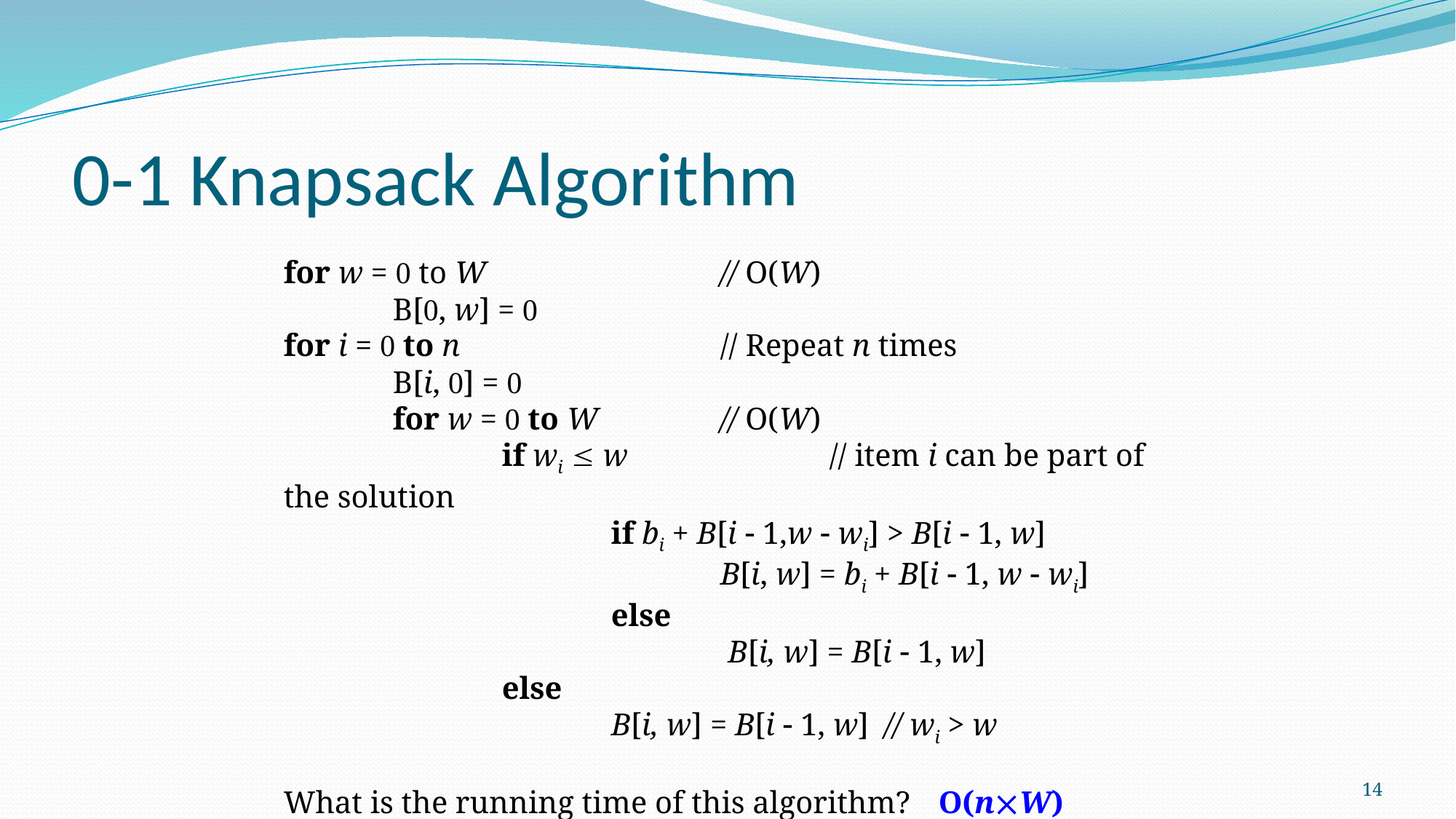

# 0-1 Knapsack Algorithm
for w = 0 to W			// O(W)
	B[0, w] = 0
for i = 0 to n			// Repeat n times
	B[i, 0] = 0
	for w = 0 to W		// O(W)
		if wi ≤ w		// item i can be part of the solution
			if bi + B[i − 1,w − wi] > B[i − 1, w]
				B[i, w] = bi + B[i − 1, w − wi]
			else
				 B[i, w] = B[i − 1, w]
		else
			B[i, w] = B[i − 1, w]  // wi > w

What is the running time of this algorithm?	O(n×W)
14